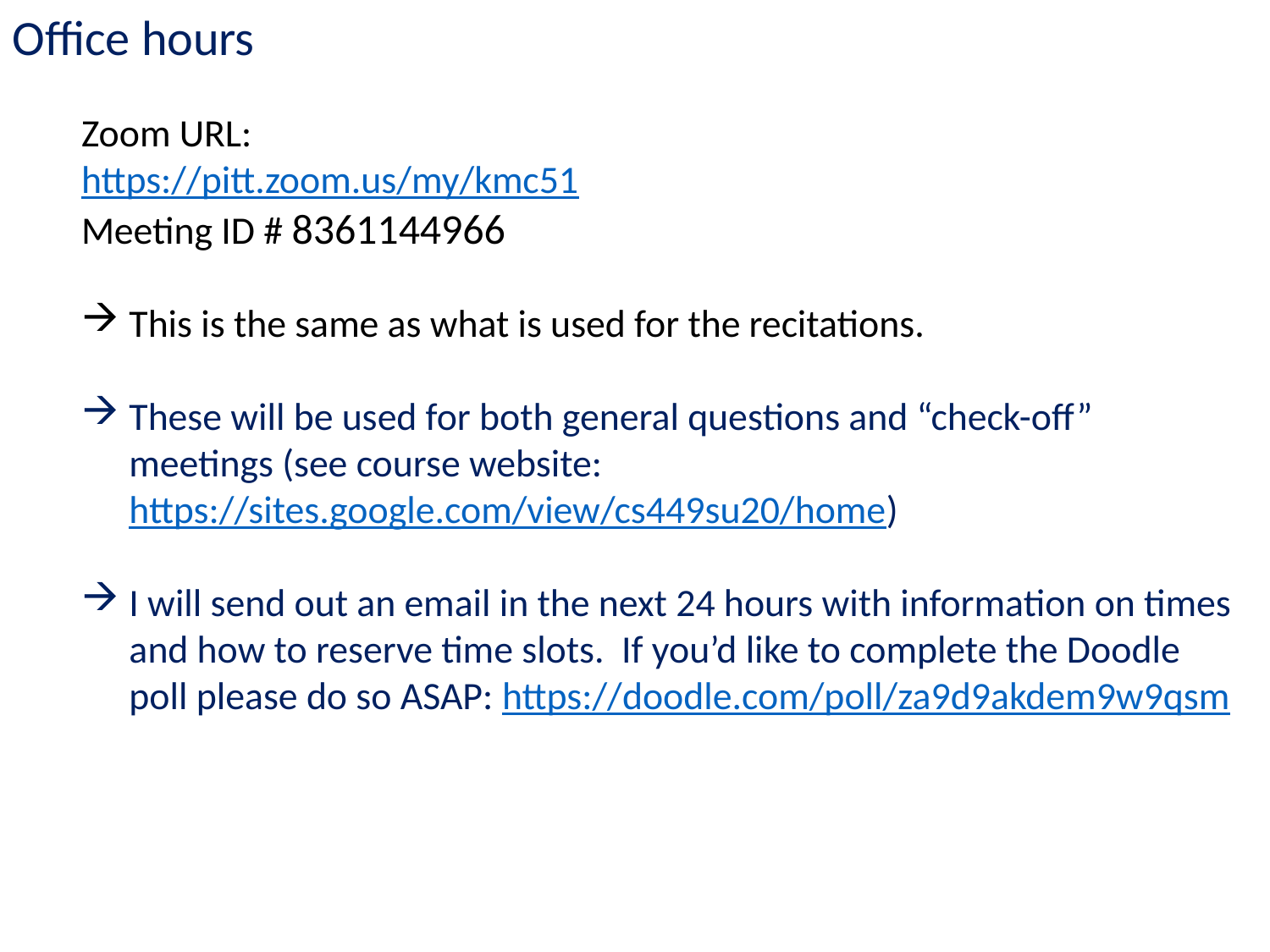

Office hours
Zoom URL:
https://pitt.zoom.us/my/kmc51
Meeting ID # 8361144966

This is the same as what is used for the recitations.

These will be used for both general questions and “check-off” meetings (see course website: https://sites.google.com/view/cs449su20/home)

I will send out an email in the next 24 hours with information on times and how to reserve time slots.  If you’d like to complete the Doodle poll please do so ASAP: https://doodle.com/poll/za9d9akdem9w9qsm